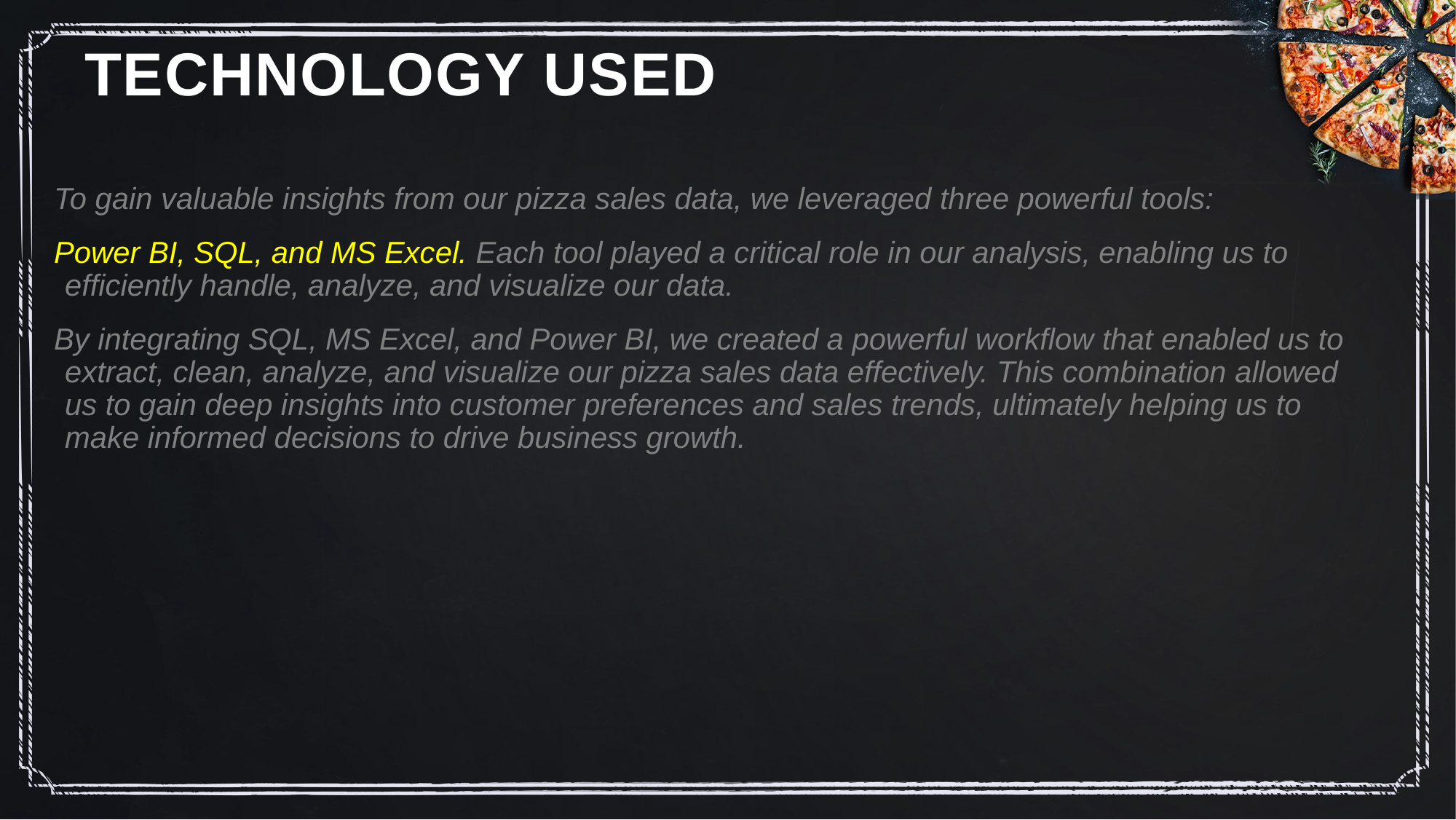

# Technology used
To gain valuable insights from our pizza sales data, we leveraged three powerful tools:
Power BI, SQL, and MS Excel. Each tool played a critical role in our analysis, enabling us to efficiently handle, analyze, and visualize our data.
By integrating SQL, MS Excel, and Power BI, we created a powerful workflow that enabled us to extract, clean, analyze, and visualize our pizza sales data effectively. This combination allowed us to gain deep insights into customer preferences and sales trends, ultimately helping us to make informed decisions to drive business growth.